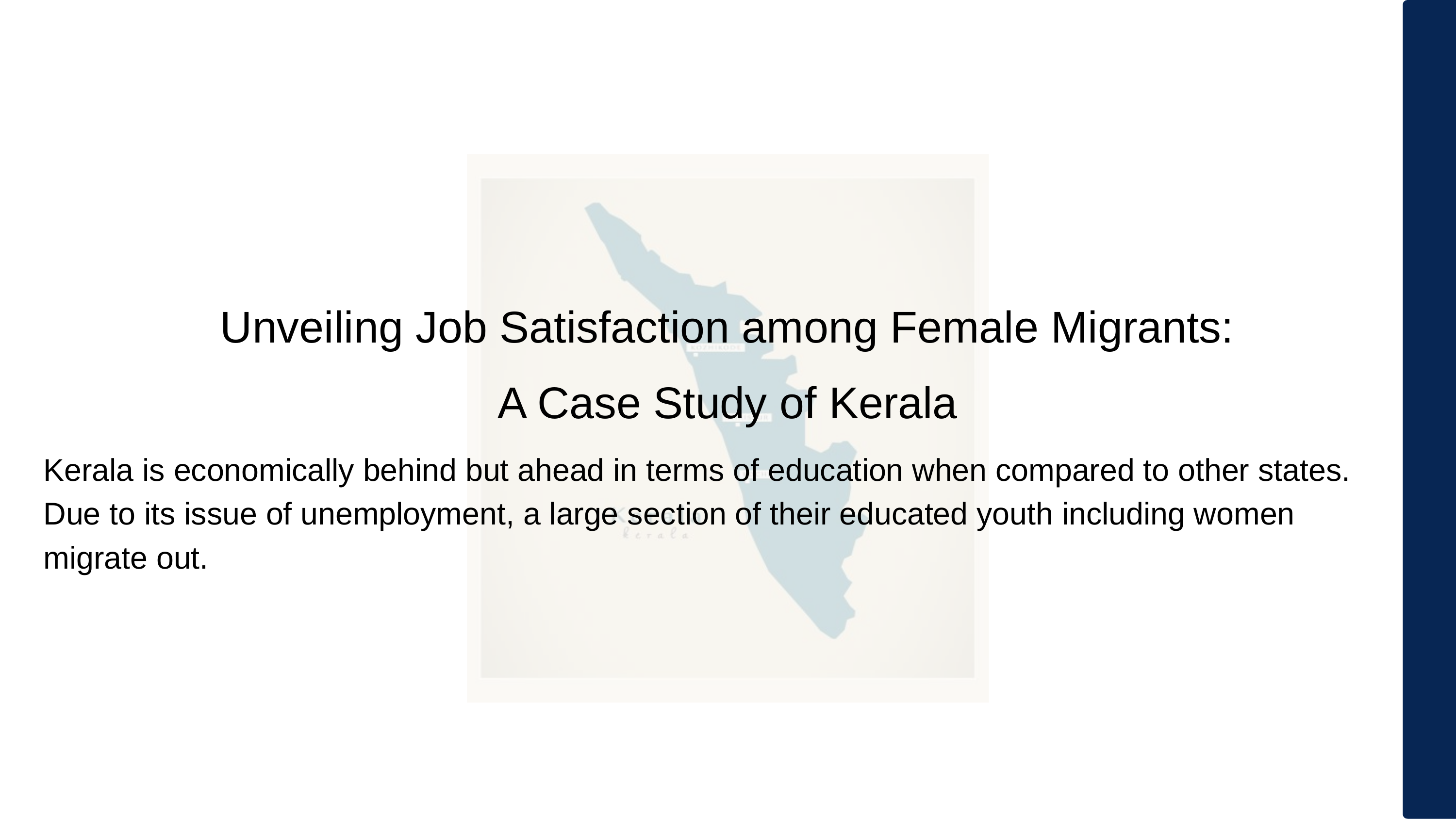

Unveiling Job Satisfaction among Female Migrants:
A Case Study of Kerala

Kerala is economically behind but ahead in terms of education when compared to other states. Due to its issue of unemployment, a large section of their educated youth including women migrate out.